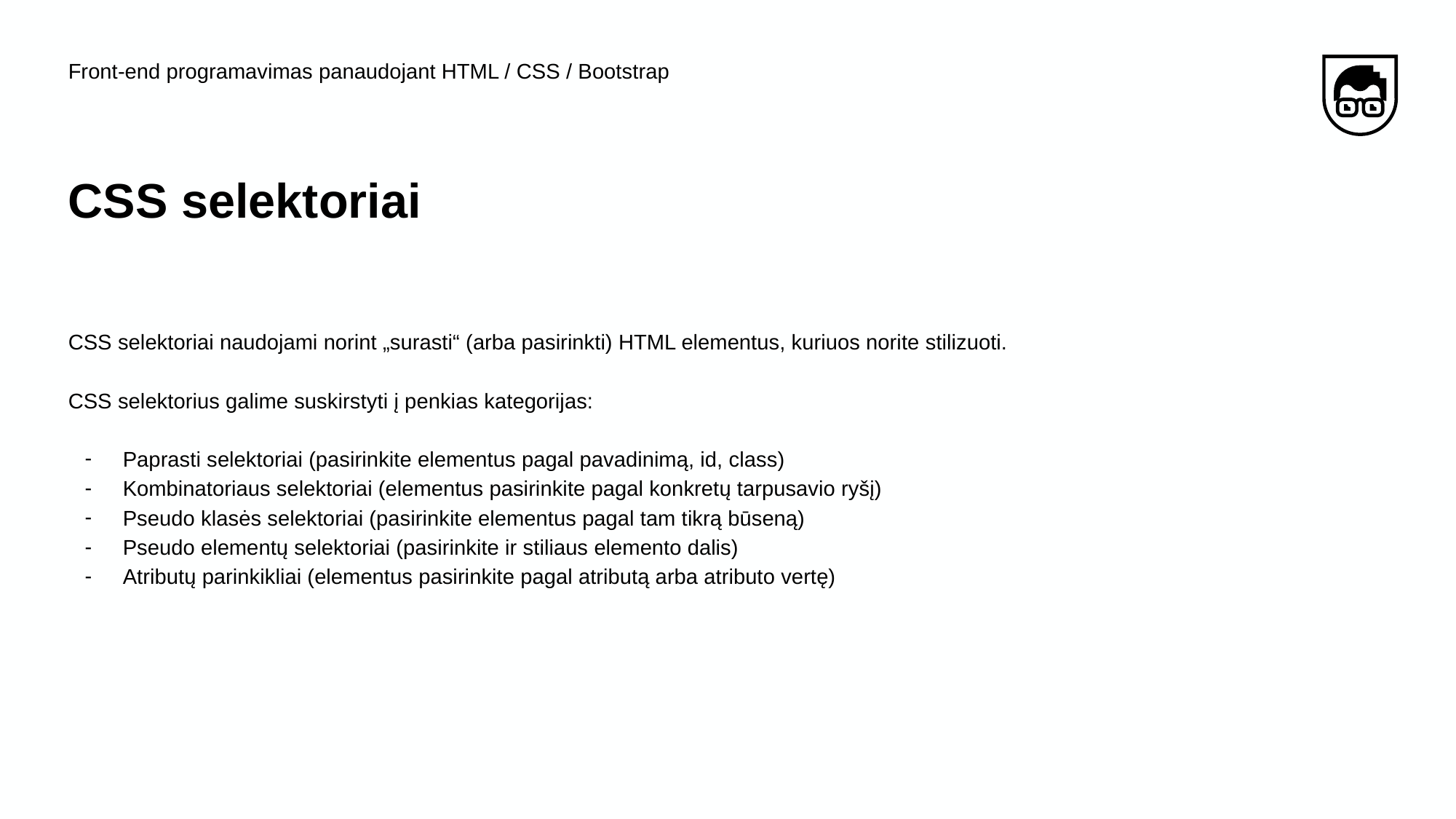

Front-end programavimas panaudojant HTML / CSS / Bootstrap
# CSS selektoriai

CSS selektoriai naudojami norint „surasti“ (arba pasirinkti) HTML elementus, kuriuos norite stilizuoti.

CSS selektorius galime suskirstyti į penkias kategorijas:

Paprasti selektoriai (pasirinkite elementus pagal pavadinimą, id, class)
Kombinatoriaus selektoriai (elementus pasirinkite pagal konkretų tarpusavio ryšį)
Pseudo klasės selektoriai (pasirinkite elementus pagal tam tikrą būseną)
Pseudo elementų selektoriai (pasirinkite ir stiliaus elemento dalis)
Atributų parinkikliai (elementus pasirinkite pagal atributą arba atributo vertę)